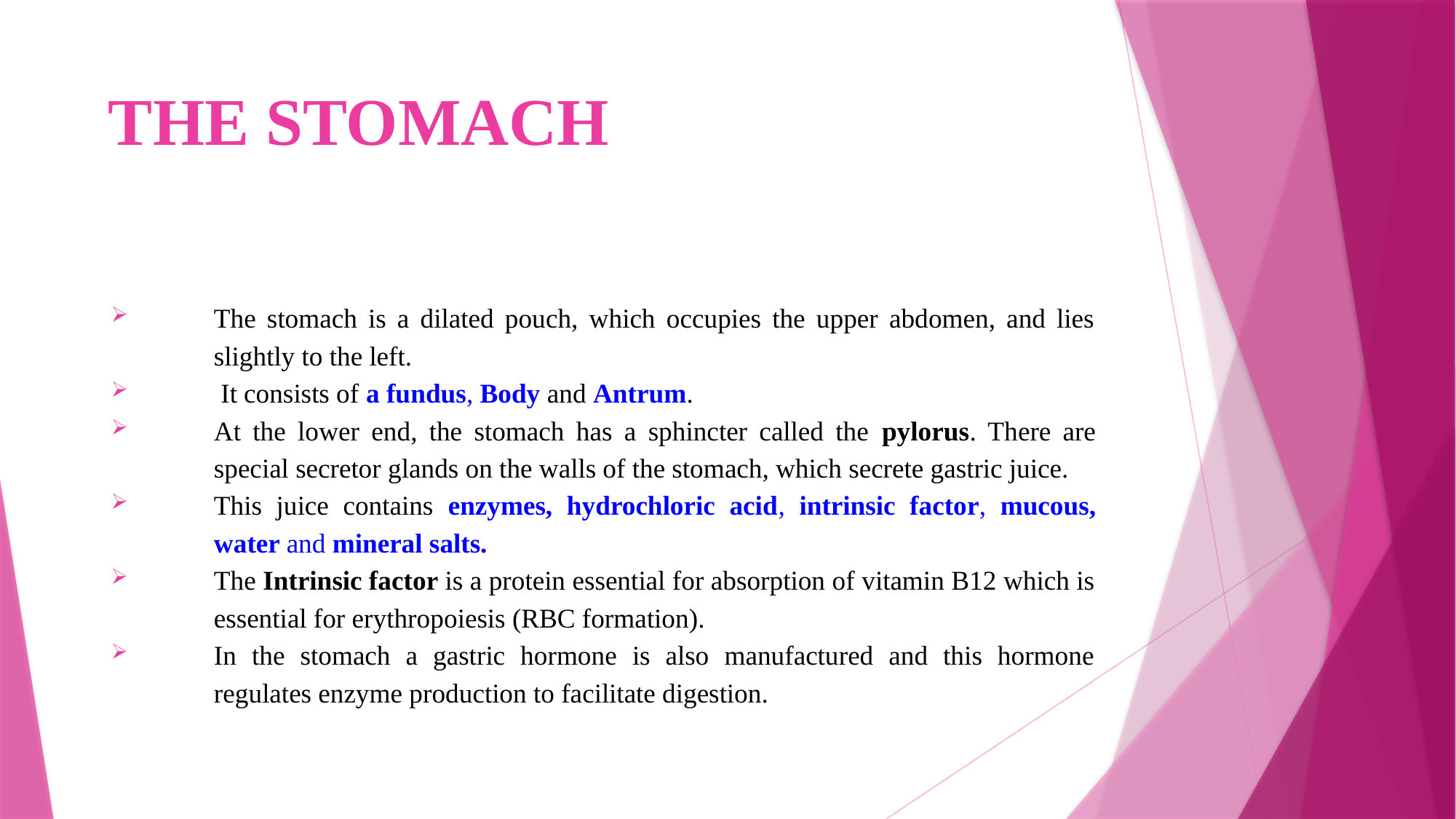

# THE STOMACH

The stomach is a dilated pouch, which occupies the upper abdomen, and lies slightly to the left.
 It consists of a fundus, Body and Antrum.
At the lower end, the stomach has a sphincter called the pylorus. There are special secretor glands on the walls of the stomach, which secrete gastric juice.
This juice contains enzymes, hydrochloric acid, intrinsic factor, mucous, water and mineral salts.
The Intrinsic factor is a protein essential for absorption of vitamin B12 which is essential for erythropoiesis (RBC formation).
In the stomach a gastric hormone is also manufactured and this hormone regulates enzyme production to facilitate digestion.